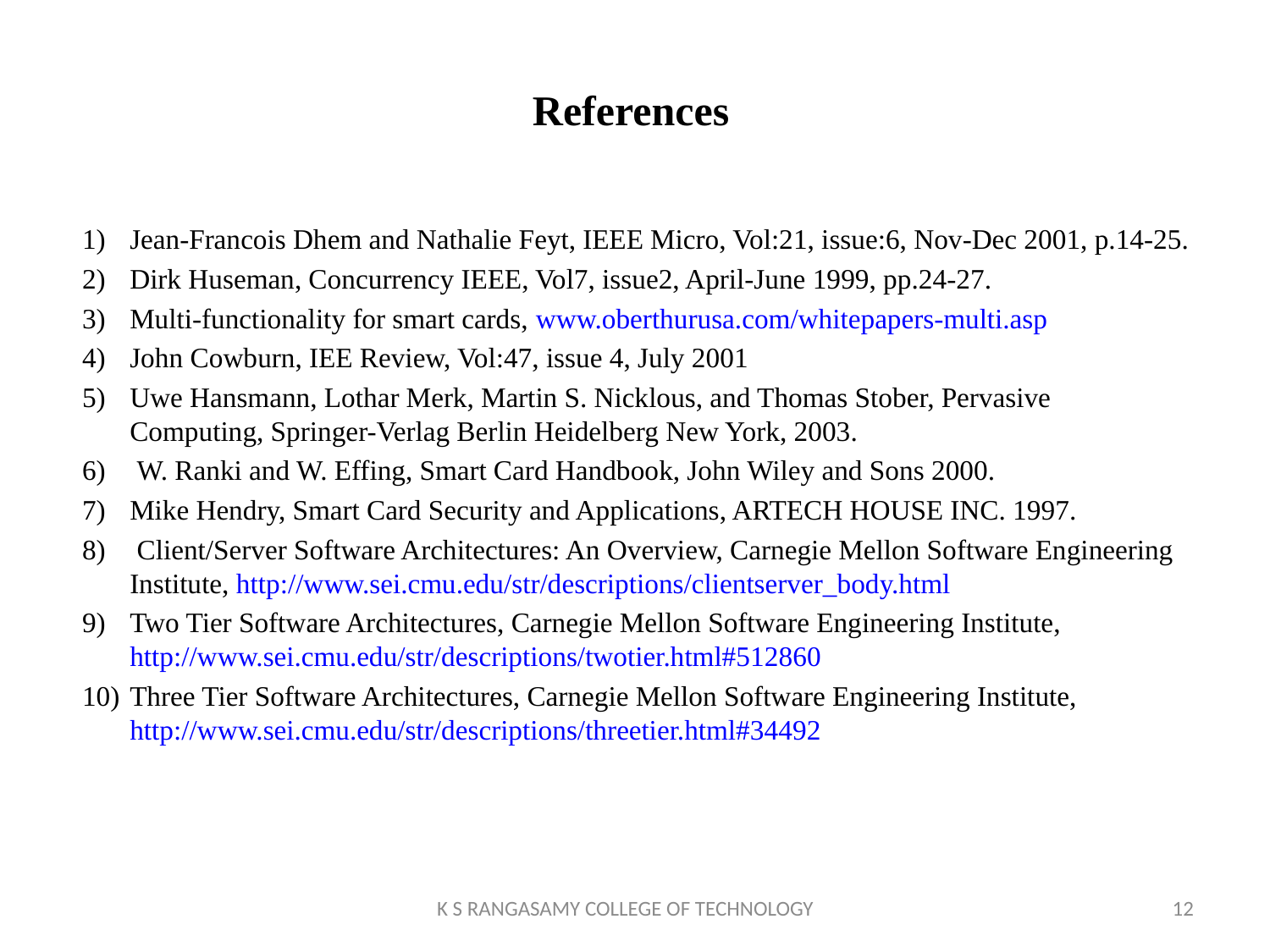

# References

Jean-Francois Dhem and Nathalie Feyt, IEEE Micro, Vol:21, issue:6, Nov-Dec 2001, p.14-25.
Dirk Huseman, Concurrency IEEE, Vol7, issue2, April-June 1999, pp.24-27.
Multi-functionality for smart cards, www.oberthurusa.com/whitepapers-multi.asp
John Cowburn, IEE Review, Vol:47, issue 4, July 2001
Uwe Hansmann, Lothar Merk, Martin S. Nicklous, and Thomas Stober, Pervasive  Computing, Springer-Verlag Berlin Heidelberg New York, 2003.
 W. Ranki and W. Effing, Smart Card Handbook, John Wiley and Sons 2000.
Mike Hendry, Smart Card Security and Applications, ARTECH HOUSE INC. 1997.
 Client/Server Software Architectures: An Overview, Carnegie Mellon Software Engineering Institute, http://www.sei.cmu.edu/str/descriptions/clientserver_body.html
Two Tier Software Architectures, Carnegie Mellon Software Engineering Institute, http://www.sei.cmu.edu/str/descriptions/twotier.html#512860
Three Tier Software Architectures, Carnegie Mellon Software Engineering Institute, http://www.sei.cmu.edu/str/descriptions/threetier.html#34492

K S RANGASAMY COLLEGE OF TECHNOLOGY
12